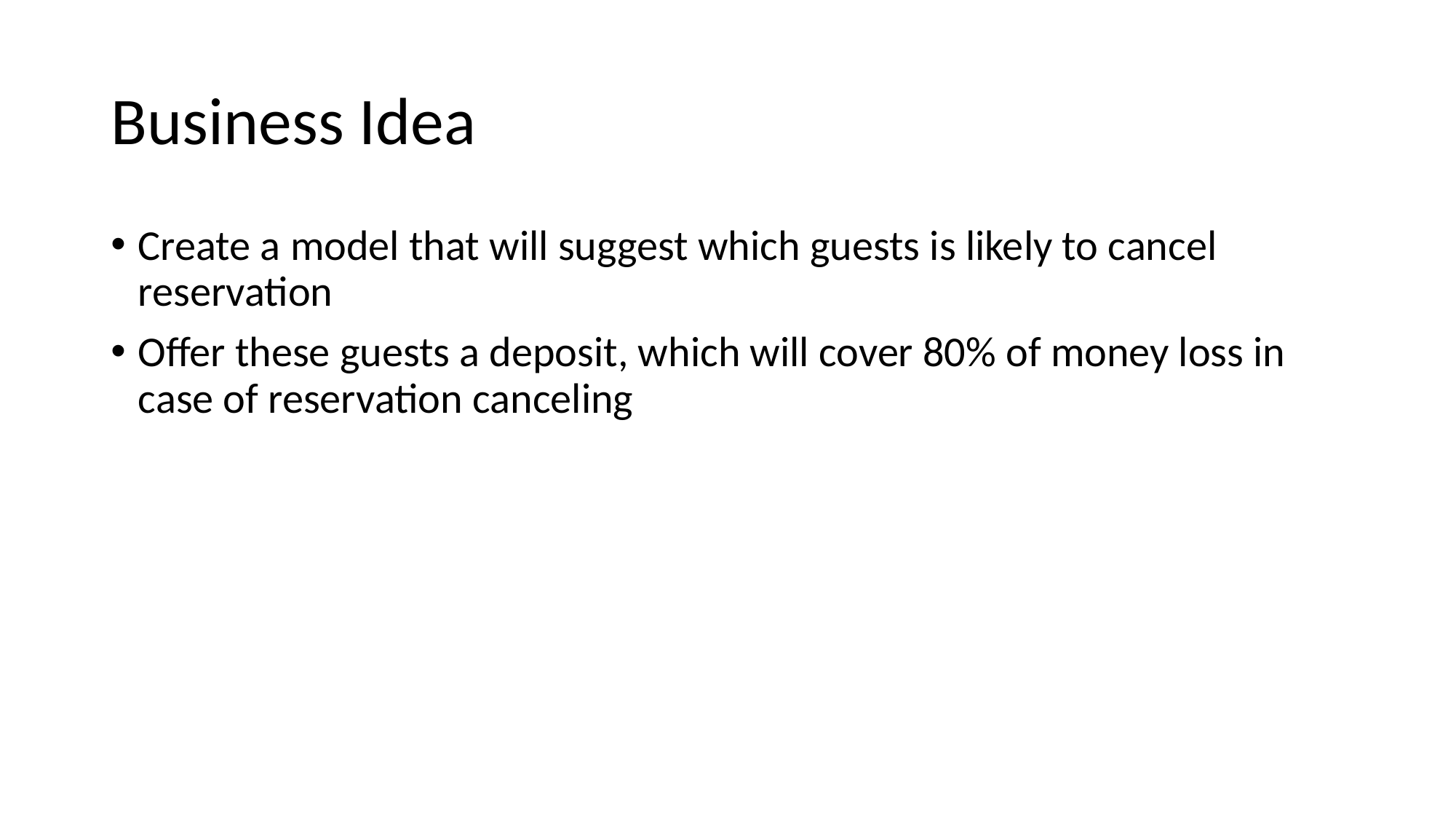

# Business Idea
Create a model that will suggest which guests is likely to cancel reservation
Offer these guests a deposit, which will cover 80% of money loss in case of reservation canceling